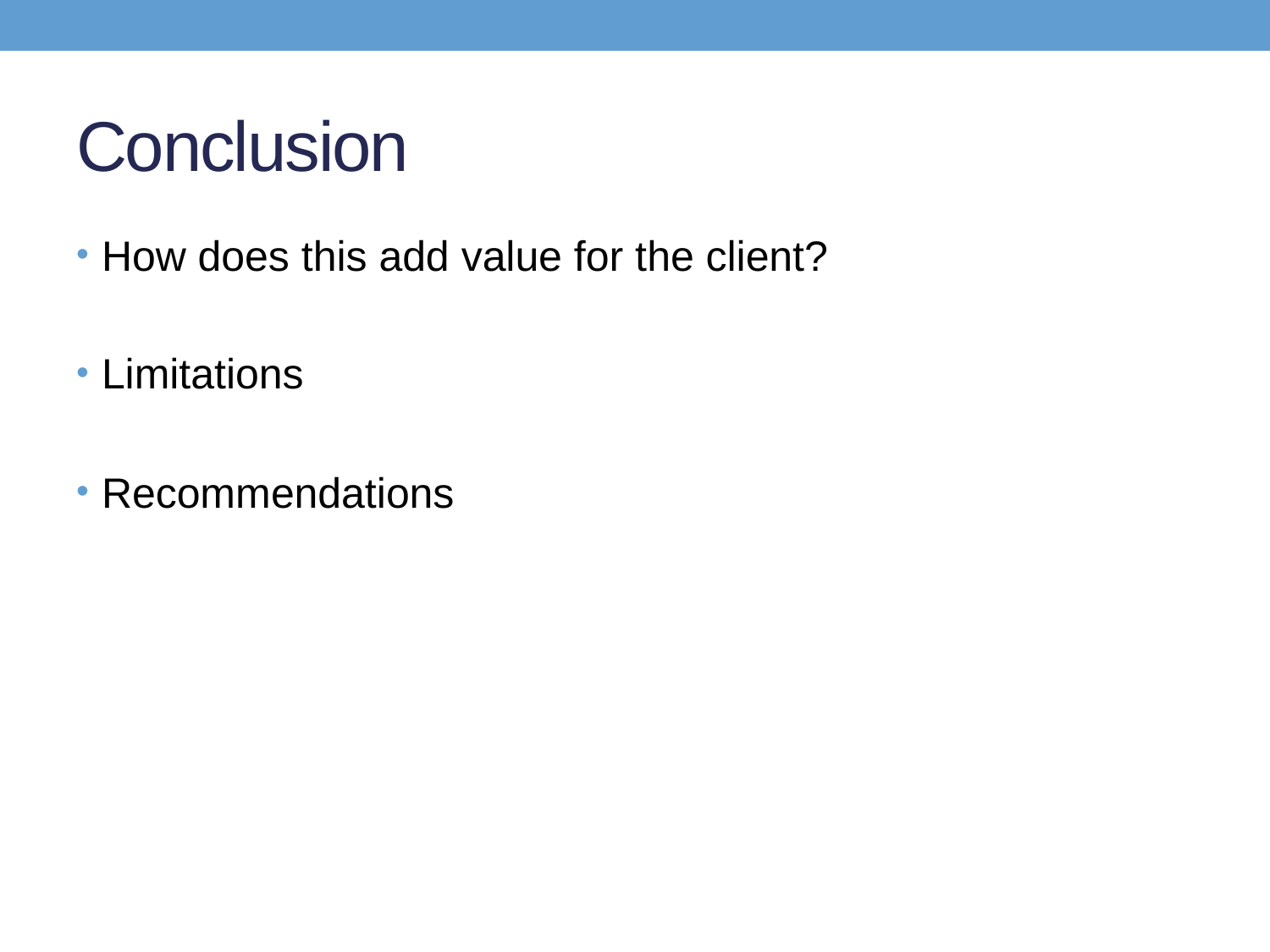

# Conclusion
How does this add value for the client?

Limitations

Recommendations